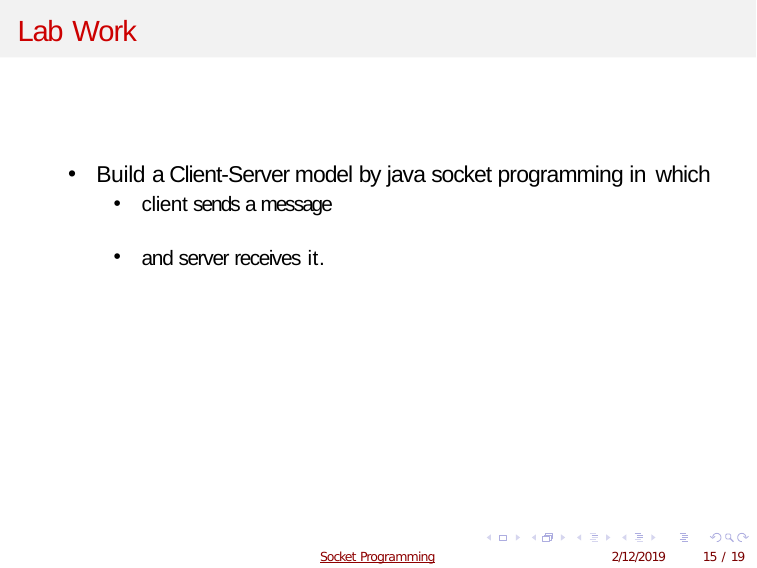

Lab Work
Build a Client-Server model by java socket programming in which
client sends a message
and server receives it.

Socket Programming
2/12/2019
15 / 19